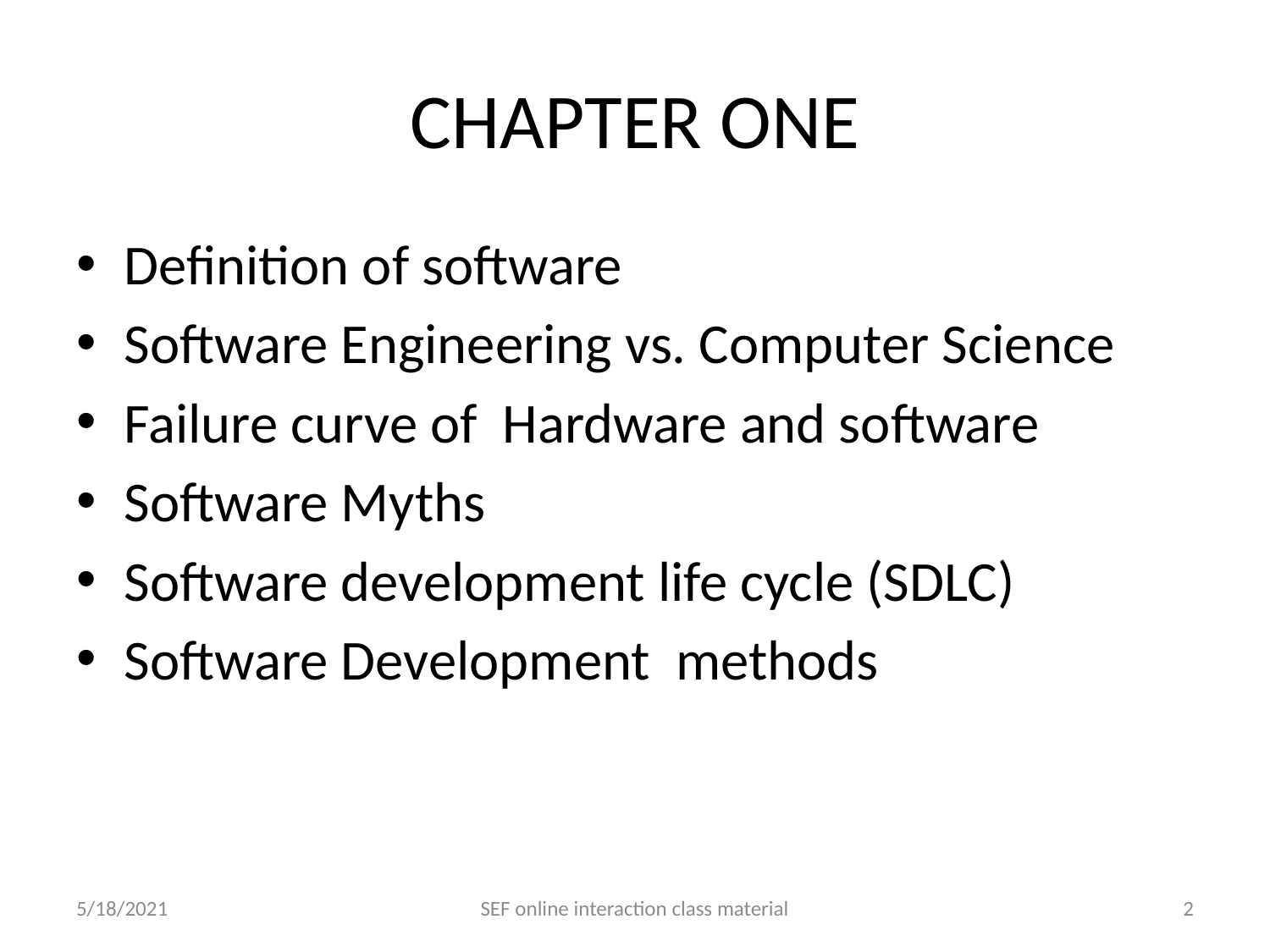

# CHAPTER ONE
Definition of software
Software Engineering vs. Computer Science
Failure curve of  Hardware and software
Software Myths
Software development life cycle (SDLC)
Software Development  methods

5/18/2021
SEF online interaction class material
2